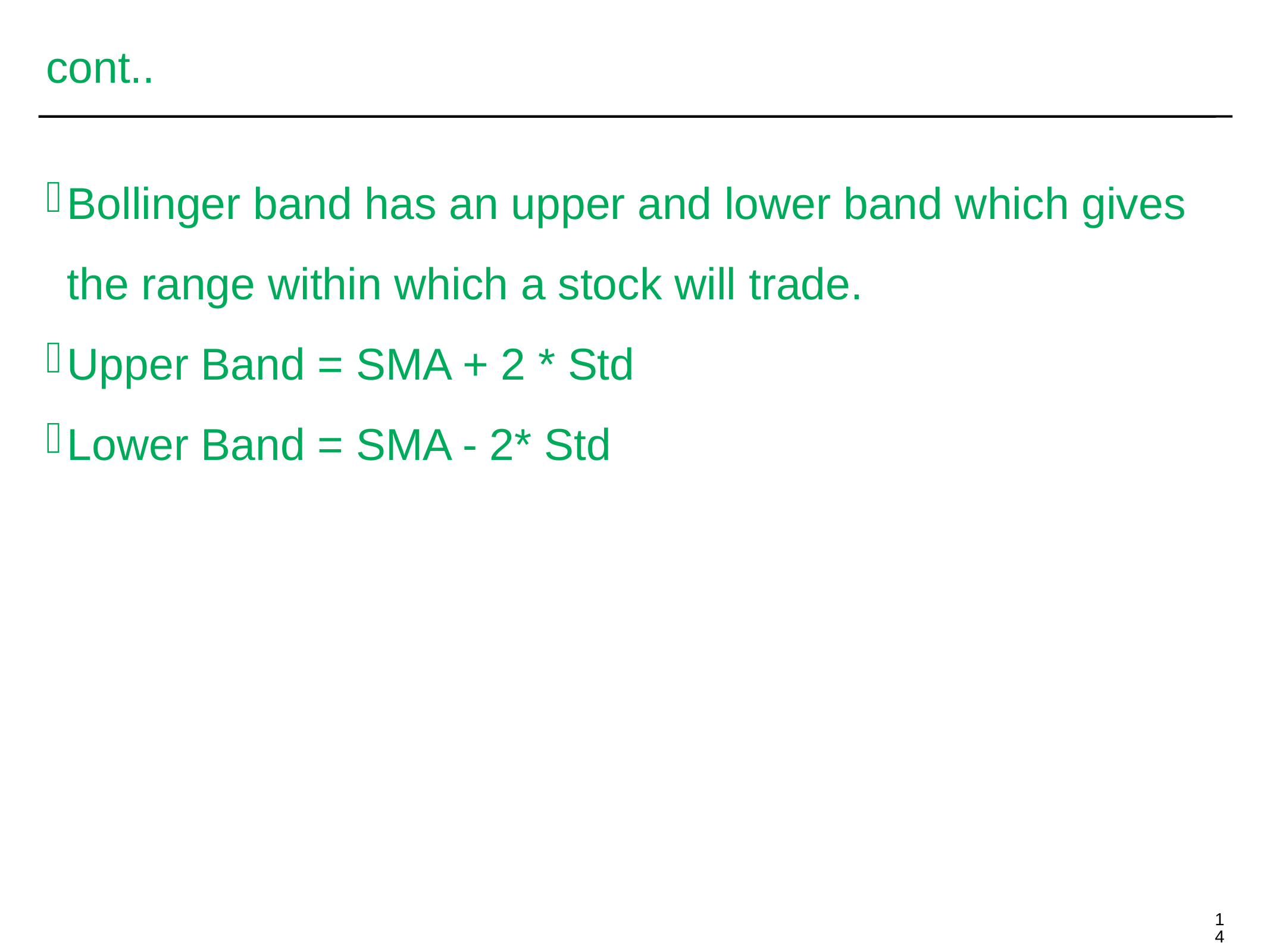

cont..
Bollinger band has an upper and lower band which gives the range within which a stock will trade.
Upper Band = SMA + 2 * Std
Lower Band = SMA - 2* Std

14